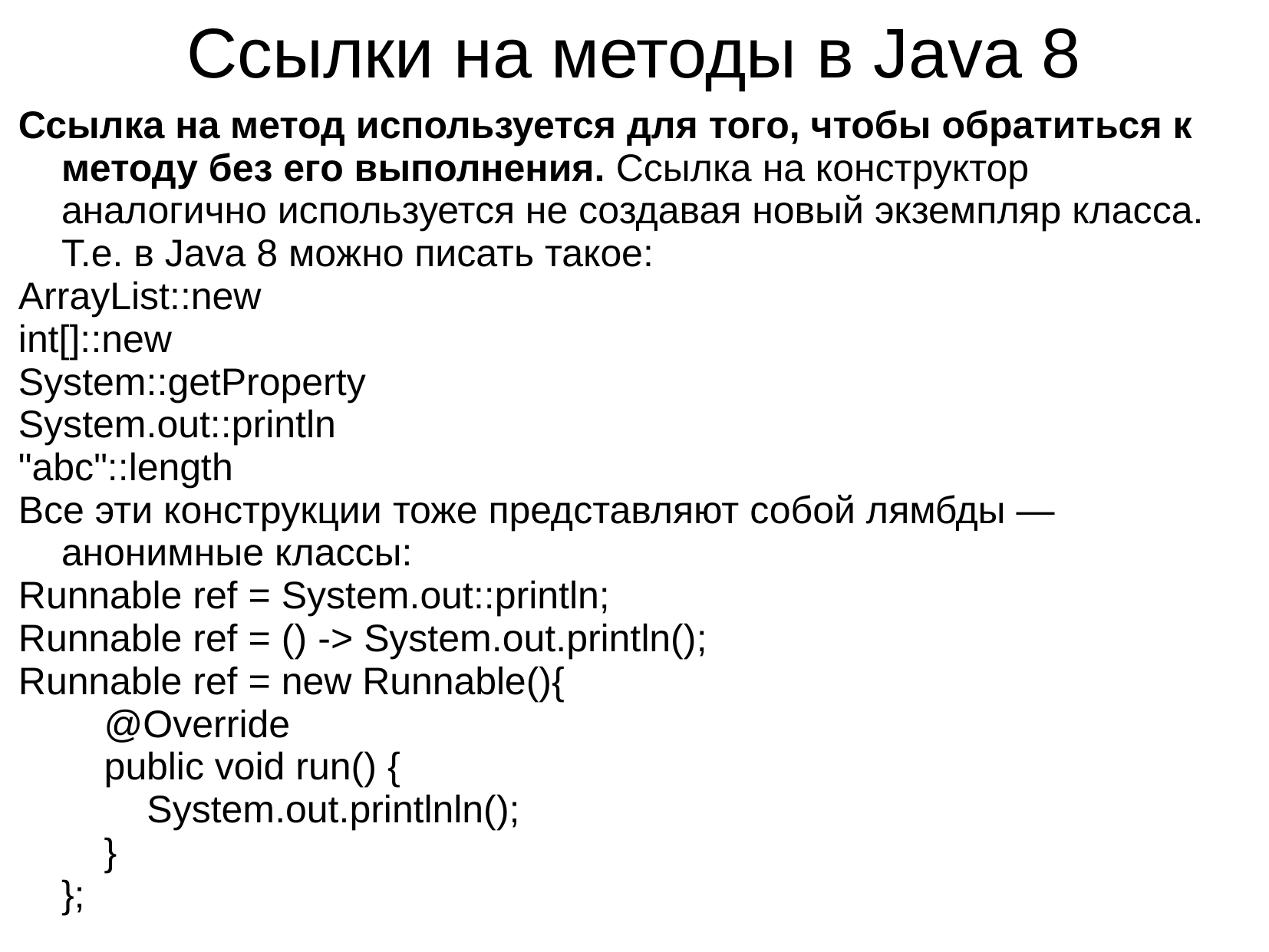

# Ссылки на методы в Java 8
Ссылка на метод используется для того, чтобы обратиться к методу без его выполнения. Ссылка на конструктор аналогично используется не создавая новый экземпляр класса. Т.е. в Java 8 можно писать такое:
ArrayList::new
int[]::new
System::getProperty
System.out::println
"abc"::length
Все эти конструкции тоже представляют собой лямбды — анонимные классы:
Runnable ref = System.out::println;
Runnable ref = () -> System.out.println();
Runnable ref = new Runnable(){
    @Override
    public void run() {
        System.out.printlnln();
    }
};